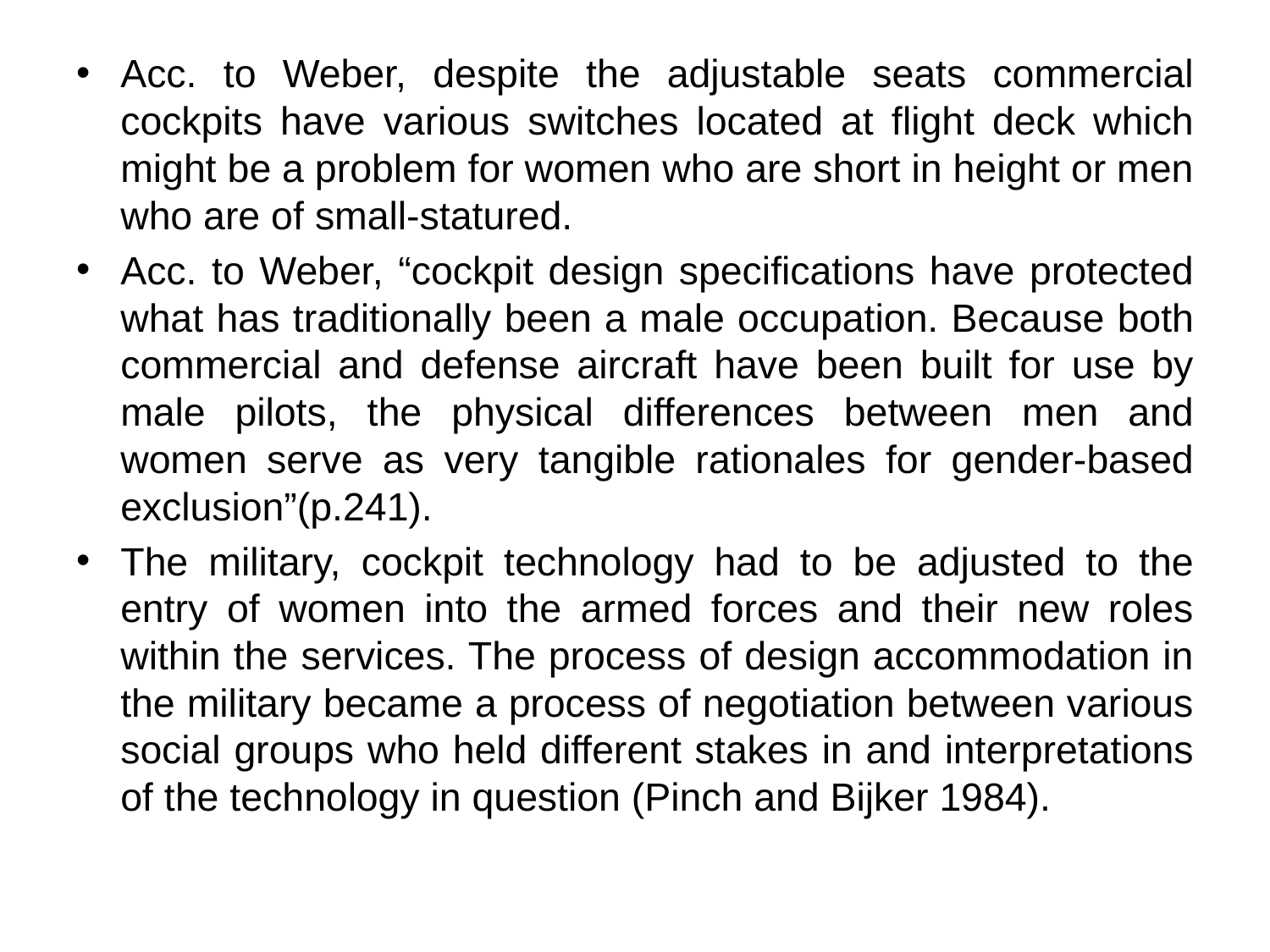

Acc. to Weber, despite the adjustable seats commercial cockpits have various switches located at flight deck which might be a problem for women who are short in height or men who are of small-statured.
Acc. to Weber, “cockpit design specifications have protected what has traditionally been a male occupation. Because both commercial and defense aircraft have been built for use by male pilots, the physical differences between men and women serve as very tangible rationales for gender-based exclusion”(p.241).
The military, cockpit technology had to be adjusted to the entry of women into the armed forces and their new roles within the services. The process of design accommodation in the military became a process of negotiation between various social groups who held different stakes in and interpretations of the technology in question (Pinch and Bijker 1984).